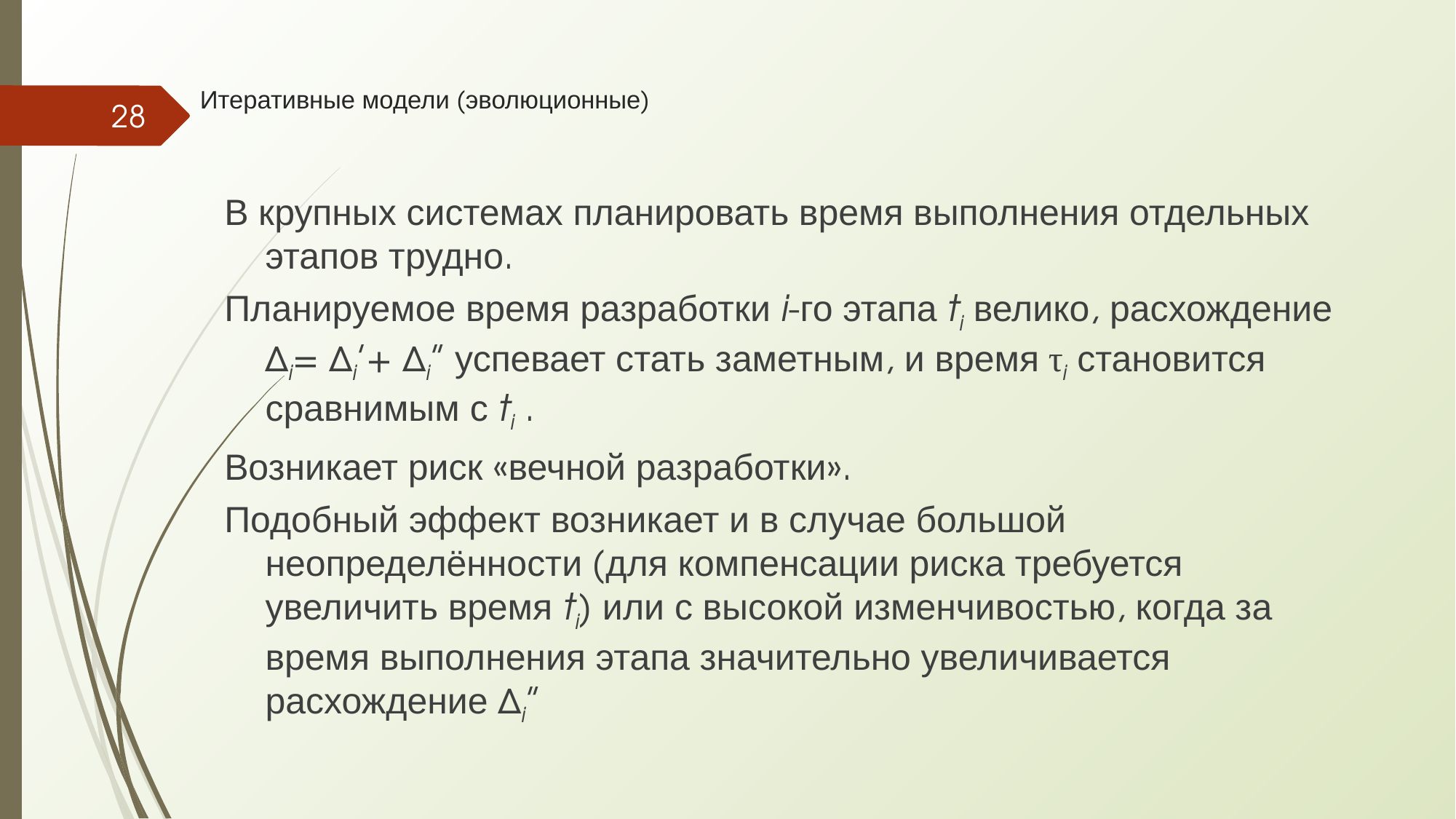

# Итеративные модели (эволюционные)
28
В крупных системах планировать время выполнения отдельных этапов трудно.
Планируемое время разработки i-го этапа ti велико, расхождение Δi= Δi′+ Δi″ успевает стать заметным, и время τi становится сравнимым с ti .
Возникает риск «вечной разработки».
Подобный эффект возникает и в случае большой неопределённости (для компенсации риска требуется увеличить время ti) или с высокой изменчивостью, когда за время выполнения этапа значительно увеличивается расхождение Δi″